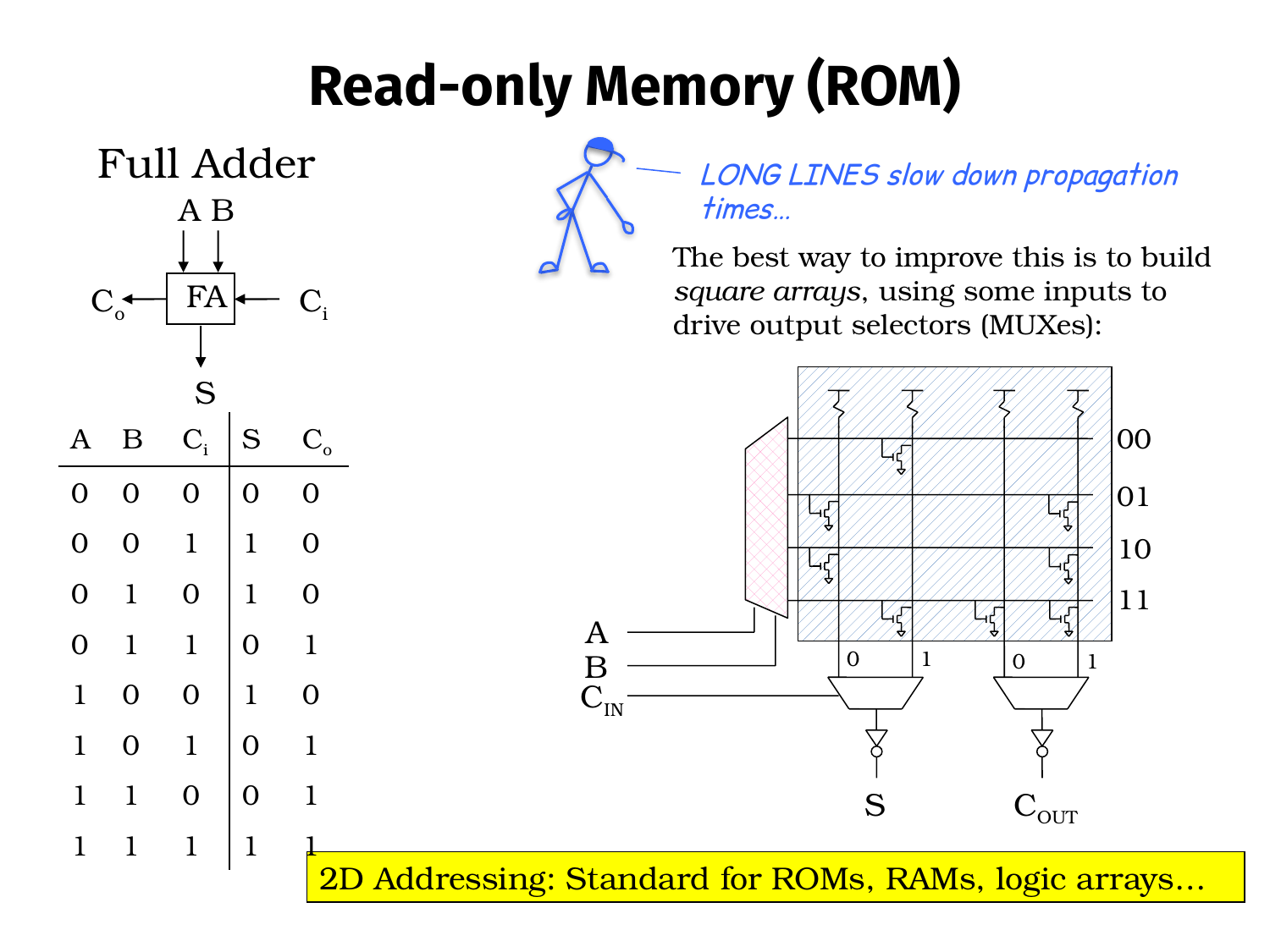

# Read-only Memory (ROM)
Full Adder

LONG LINES slow down propagation times…

A
B

FA
Co
Ci

S
The best way to improve this is to build square arrays, using some inputs to drive output selectors (MUXes):

00

01

10

11

A

0
1
B
0
1

CIN

S
COUT
| A | B | Ci | S | Co |
| --- | --- | --- | --- | --- |
| 0 | 0 | 0 | 0 | 0 |
| 0 | 0 | 1 | 1 | 0 |
| 0 | 1 | 0 | 1 | 0 |
| 0 | 1 | 1 | 0 | 1 |
| 1 | 0 | 0 | 1 | 0 |
| 1 | 0 | 1 | 0 | 1 |
| 1 | 1 | 0 | 0 | 1 |
| 1 | 1 | 1 | 1 | 1 |
2D Addressing: Standard for ROMs, RAMs, logic arrays…